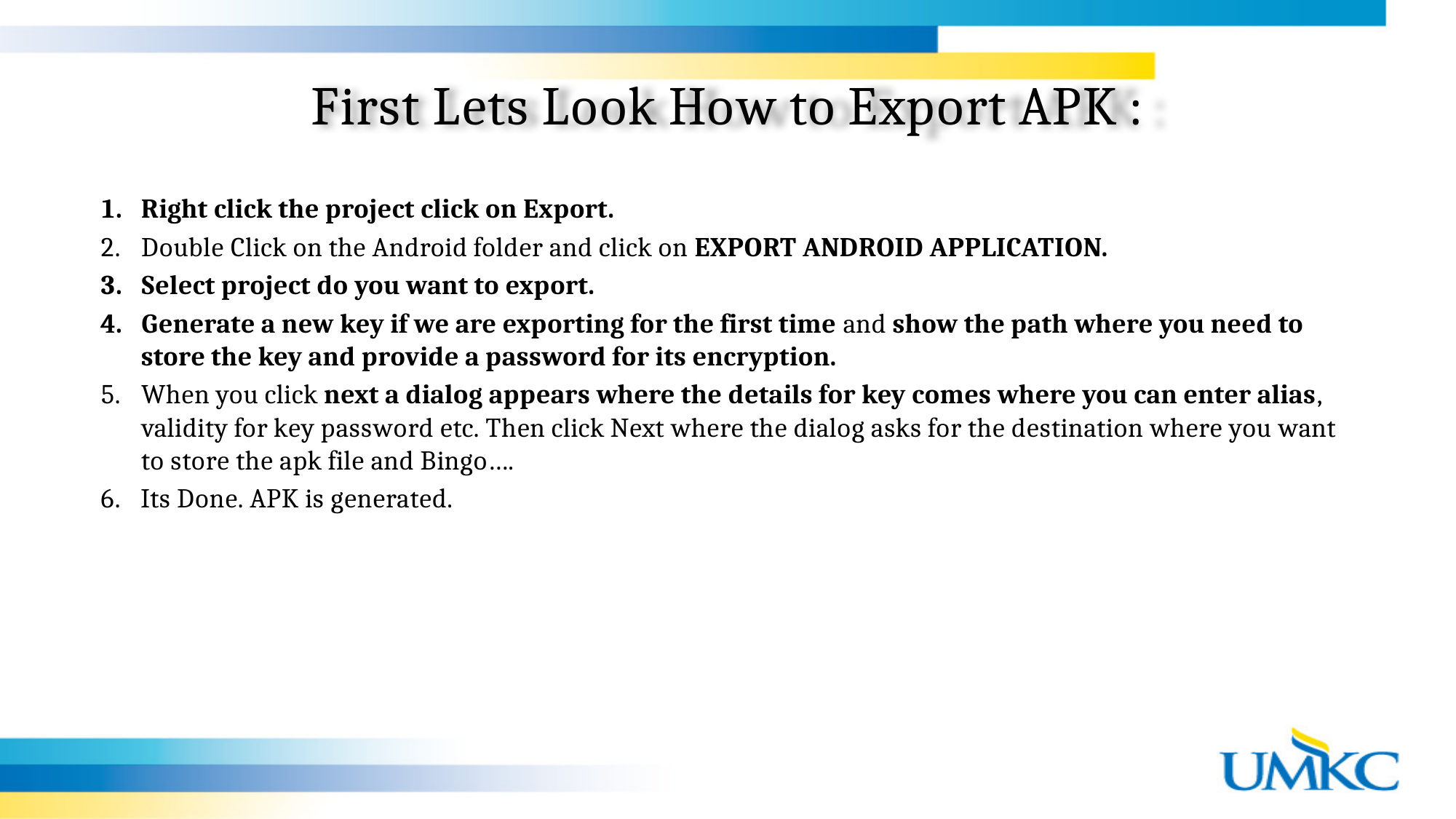

# First Lets Look How to Export APK :
Right click the project click on Export.
Double Click on the Android folder and click on EXPORT ANDROID APPLICATION.
Select project do you want to export.
Generate a new key if we are exporting for the first time and show the path where you need to store the key and provide a password for its encryption.
When you click next a dialog appears where the details for key comes where you can enter alias, validity for key password etc. Then click Next where the dialog asks for the destination where you want to store the apk file and Bingo….
Its Done. APK is generated.